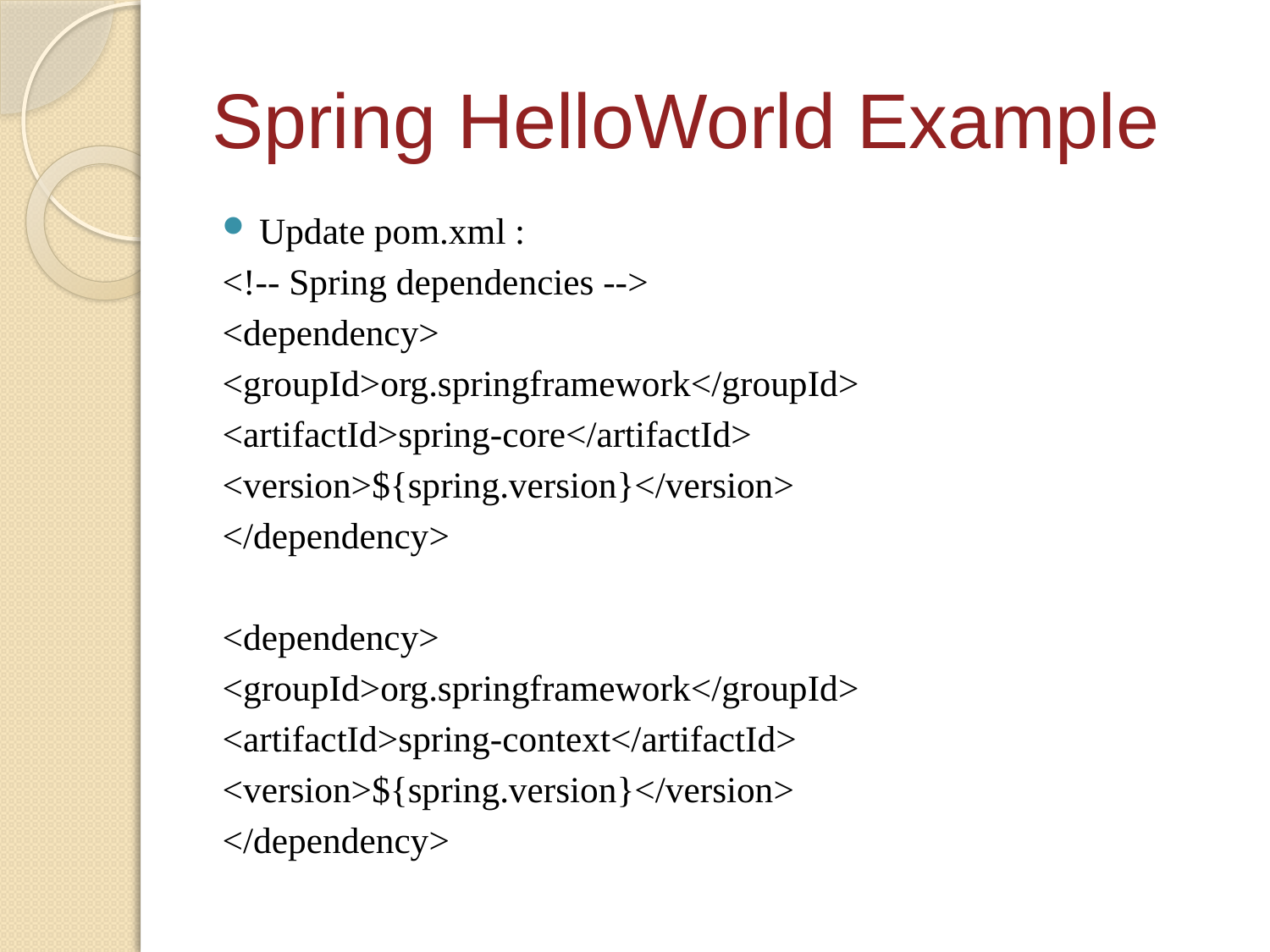

# Spring HelloWorld Example
Update pom.xml :
<!-- Spring dependencies -->
<dependency>
<groupId>org.springframework</groupId>
<artifactId>spring-core</artifactId>
<version>${spring.version}</version>
</dependency>

<dependency>
<groupId>org.springframework</groupId>
<artifactId>spring-context</artifactId>
<version>${spring.version}</version>
</dependency>